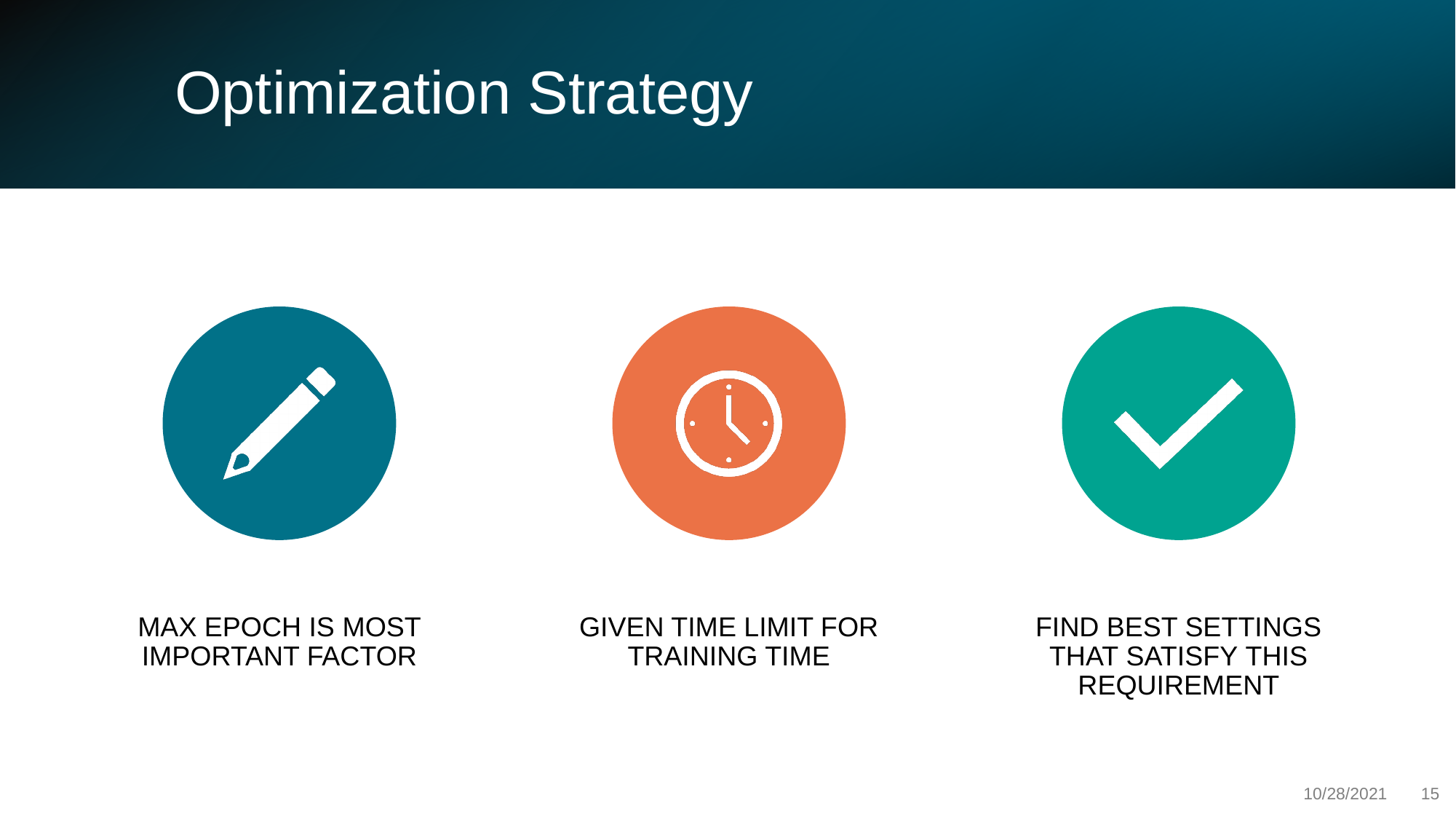

Optimization Strategy
Max epoch is most important factor
Given Time limit for training time
Find best settings that satisfy this requirement

10/28/2021
15